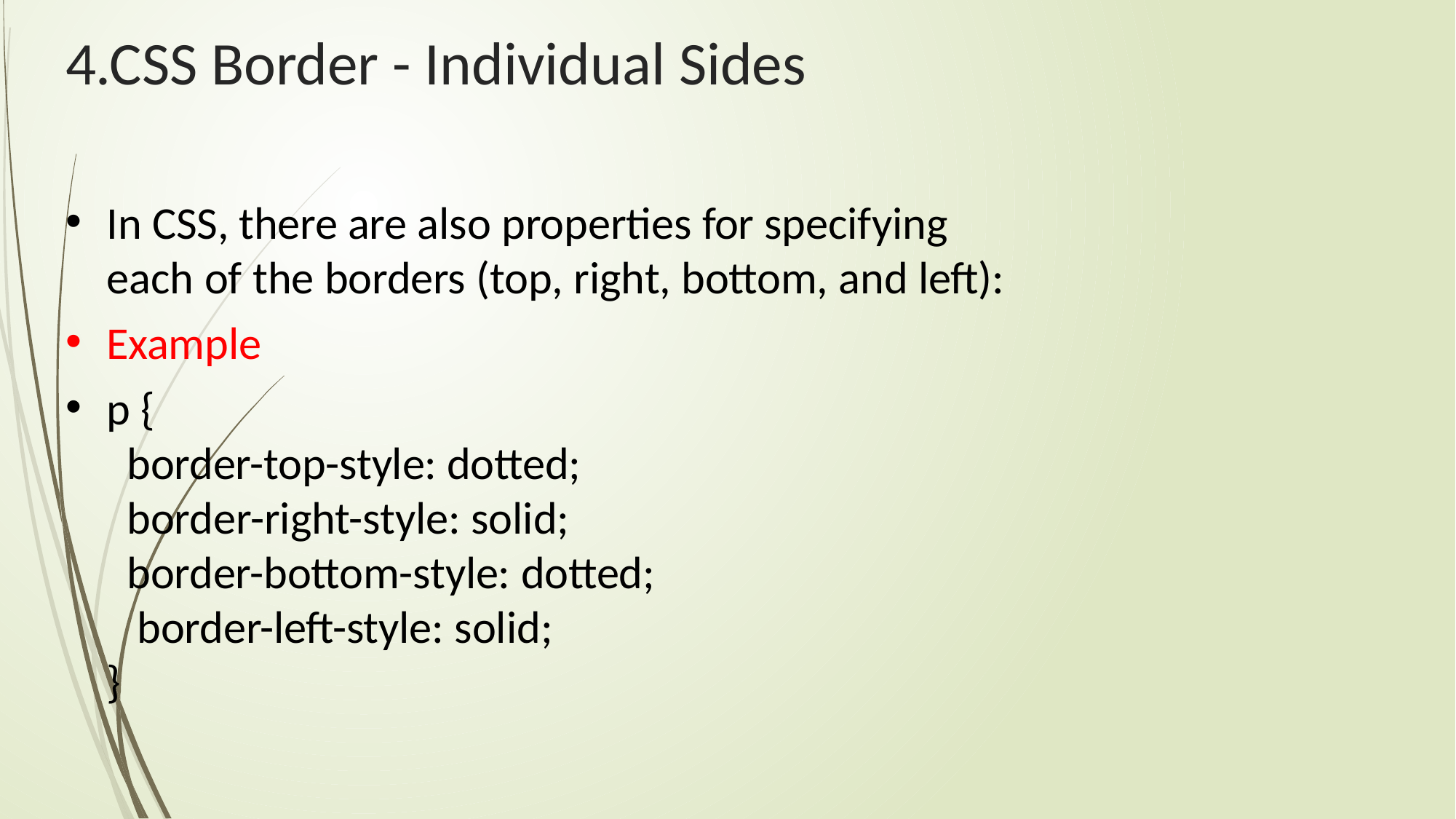

# 4.CSS Border - Individual Sides
In CSS, there are also properties for specifying  each of the borders (top, right, bottom, and left):
Example
p {
border-top-style: dotted;  border-right-style: solid;  border-bottom-style: dotted;  border-left-style: solid;
}